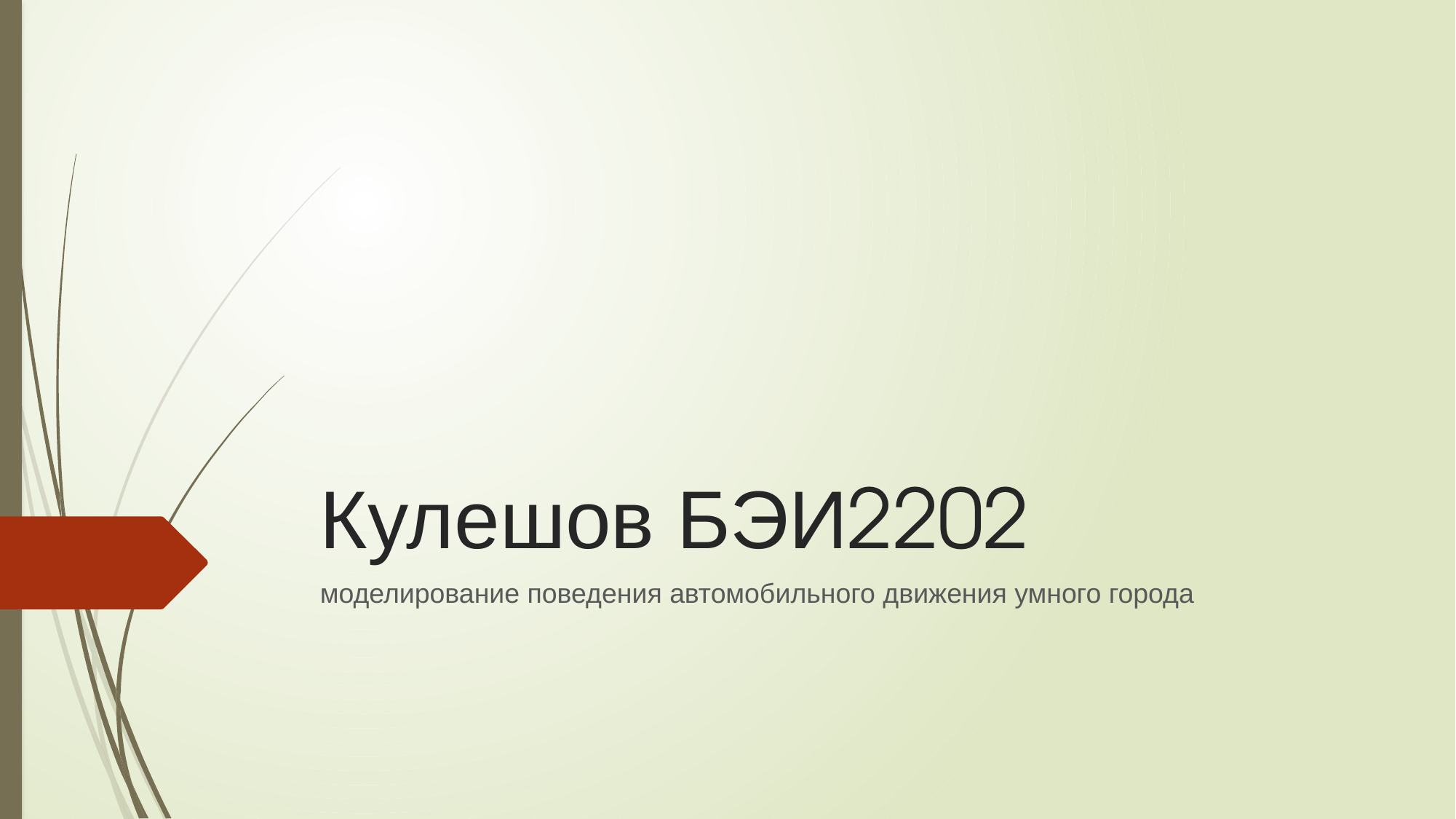

# Кулешов БЭИ2202
моделирование поведения автомобильного движения умного города